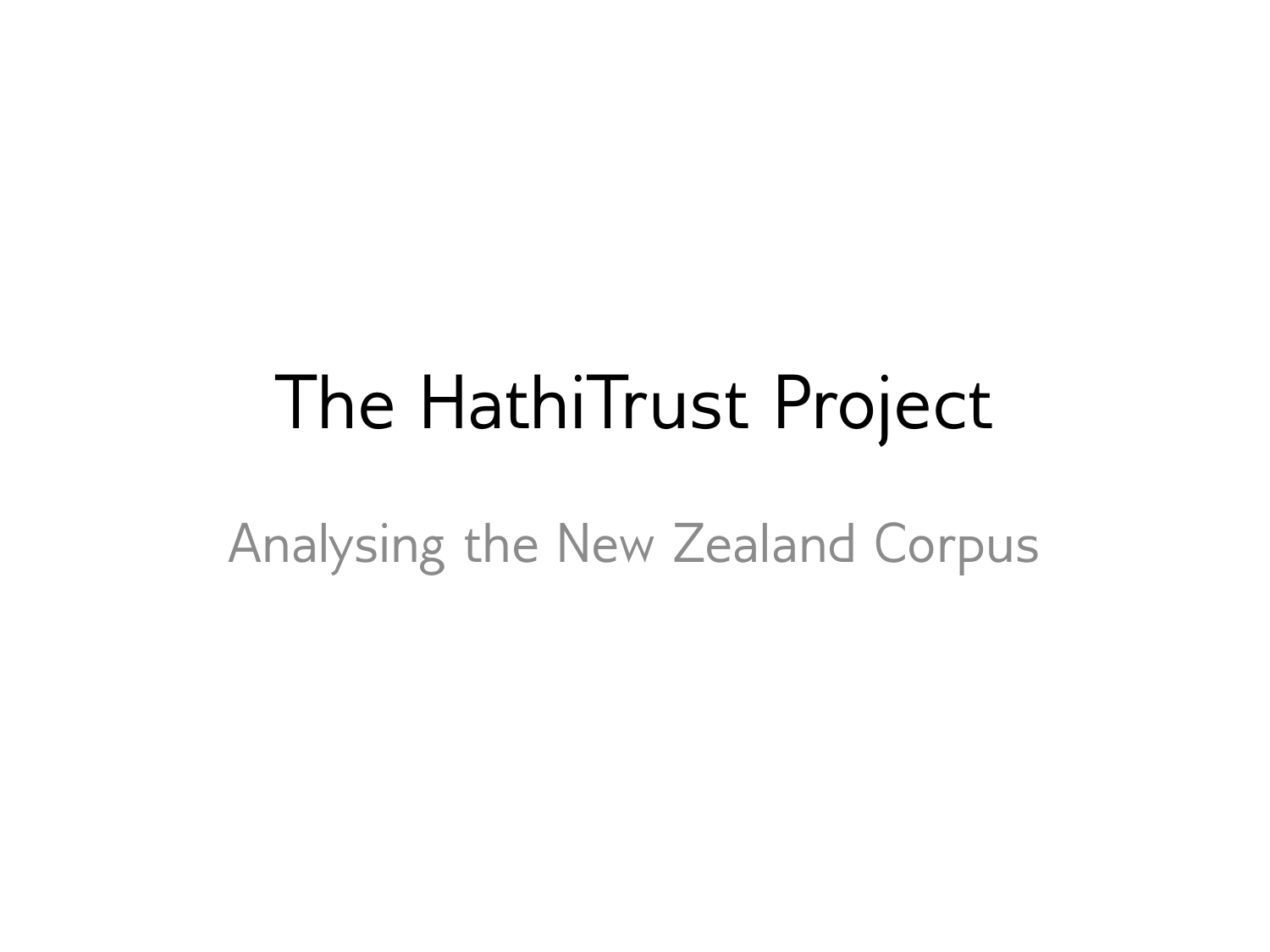

# The HathiTrust Project
Analysing the New Zealand Corpus